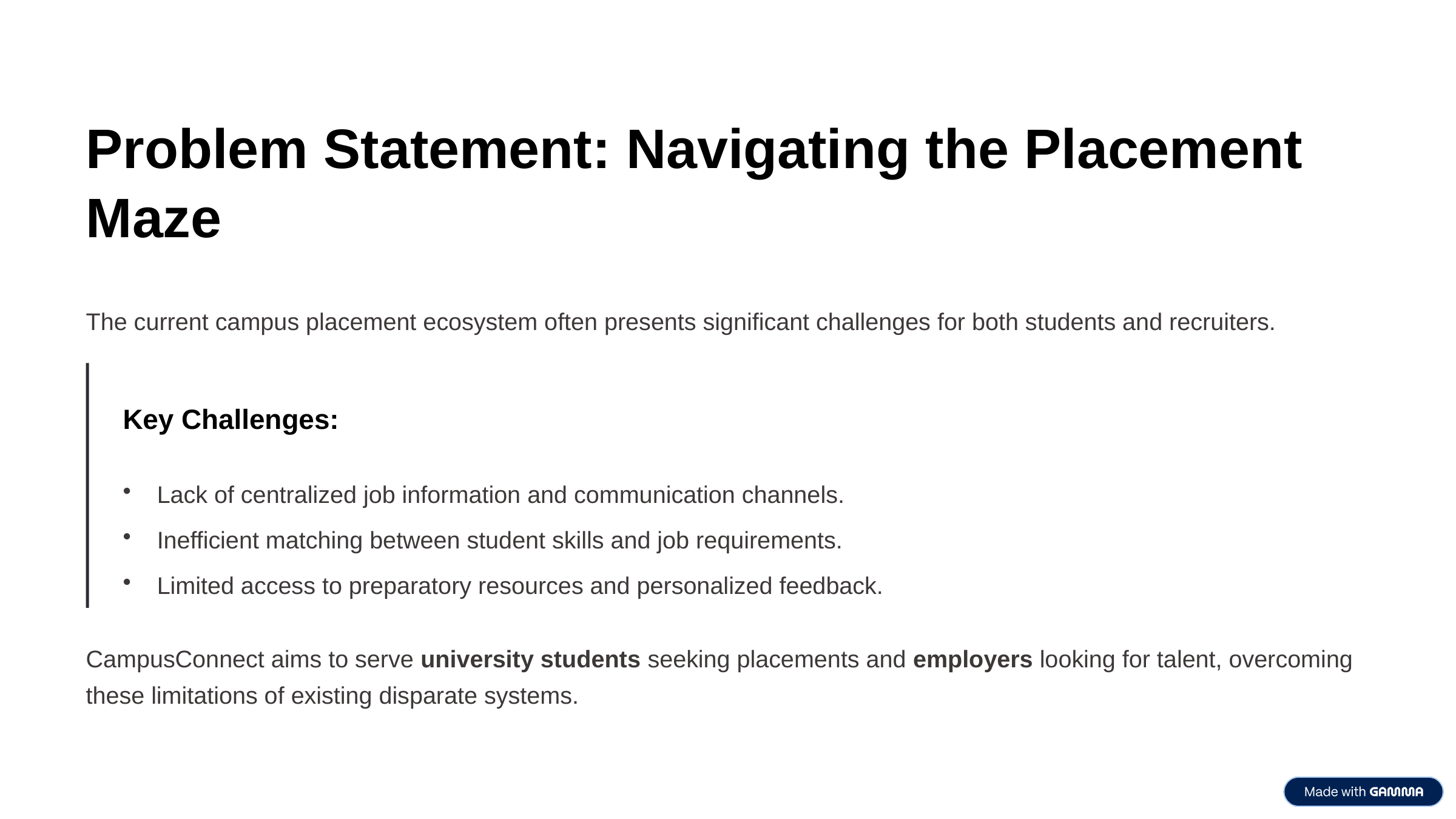

Problem Statement: Navigating the Placement Maze
The current campus placement ecosystem often presents significant challenges for both students and recruiters.

Key Challenges:
Lack of centralized job information and communication channels.
Inefficient matching between student skills and job requirements.
Limited access to preparatory resources and personalized feedback.
CampusConnect aims to serve university students seeking placements and employers looking for talent, overcoming these limitations of existing disparate systems.